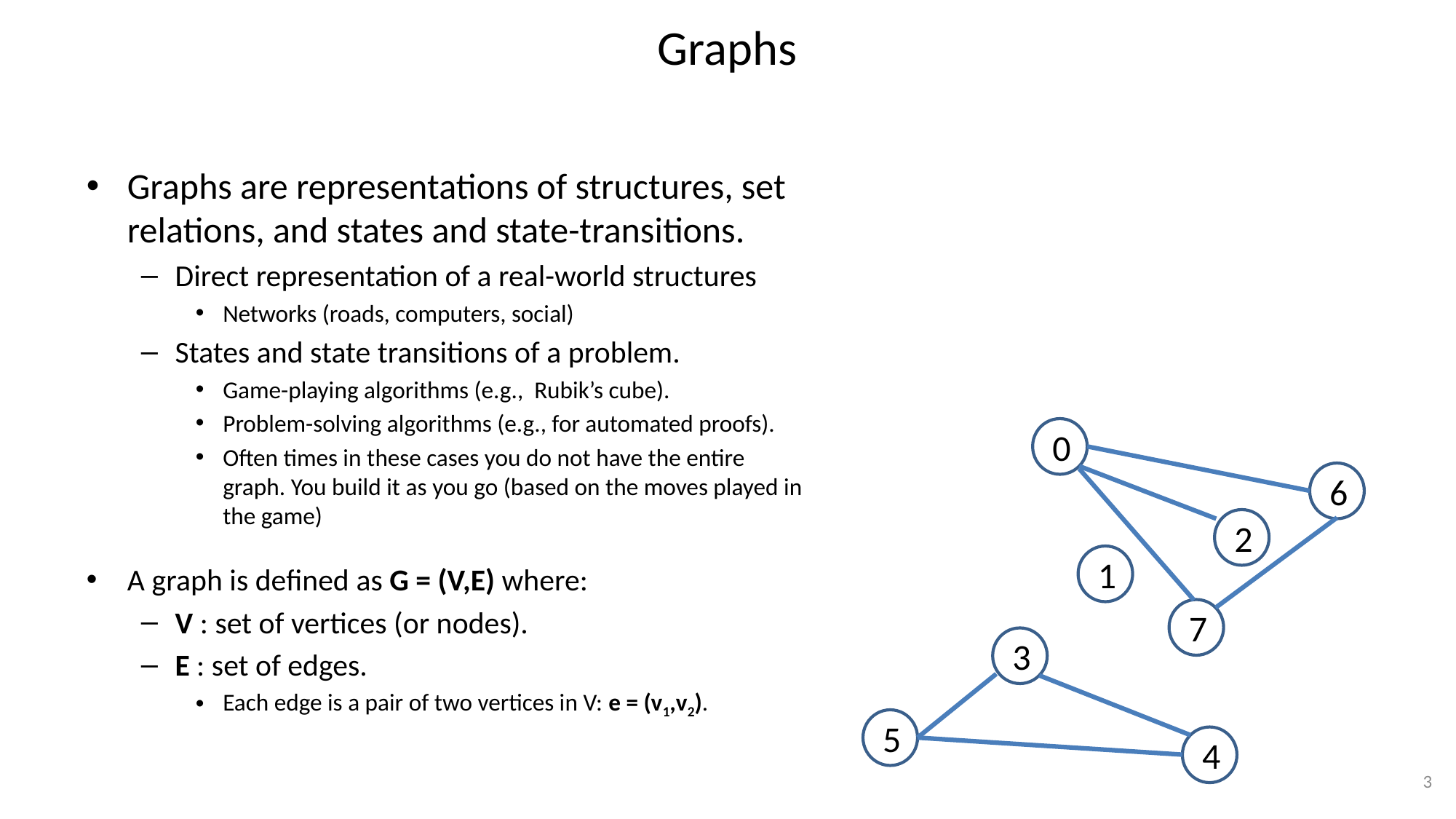

# Graphs
Graphs are representations of structures, set relations, and states and state-transitions.
Direct representation of a real-world structures
Networks (roads, computers, social)
States and state transitions of a problem.
Game-playing algorithms (e.g.,  Rubik’s cube).
Problem-solving algorithms (e.g., for automated proofs).
Often times in these cases you do not have the entire graph. You build it as you go (based on the moves played in the game)

A graph is defined as G = (V,E) where:
V : set of vertices (or nodes).
E : set of edges.
Each edge is a pair of two vertices in V: e = (v1,v2).

 0

 6

 2

 1

 7

 3

 5

 4
3